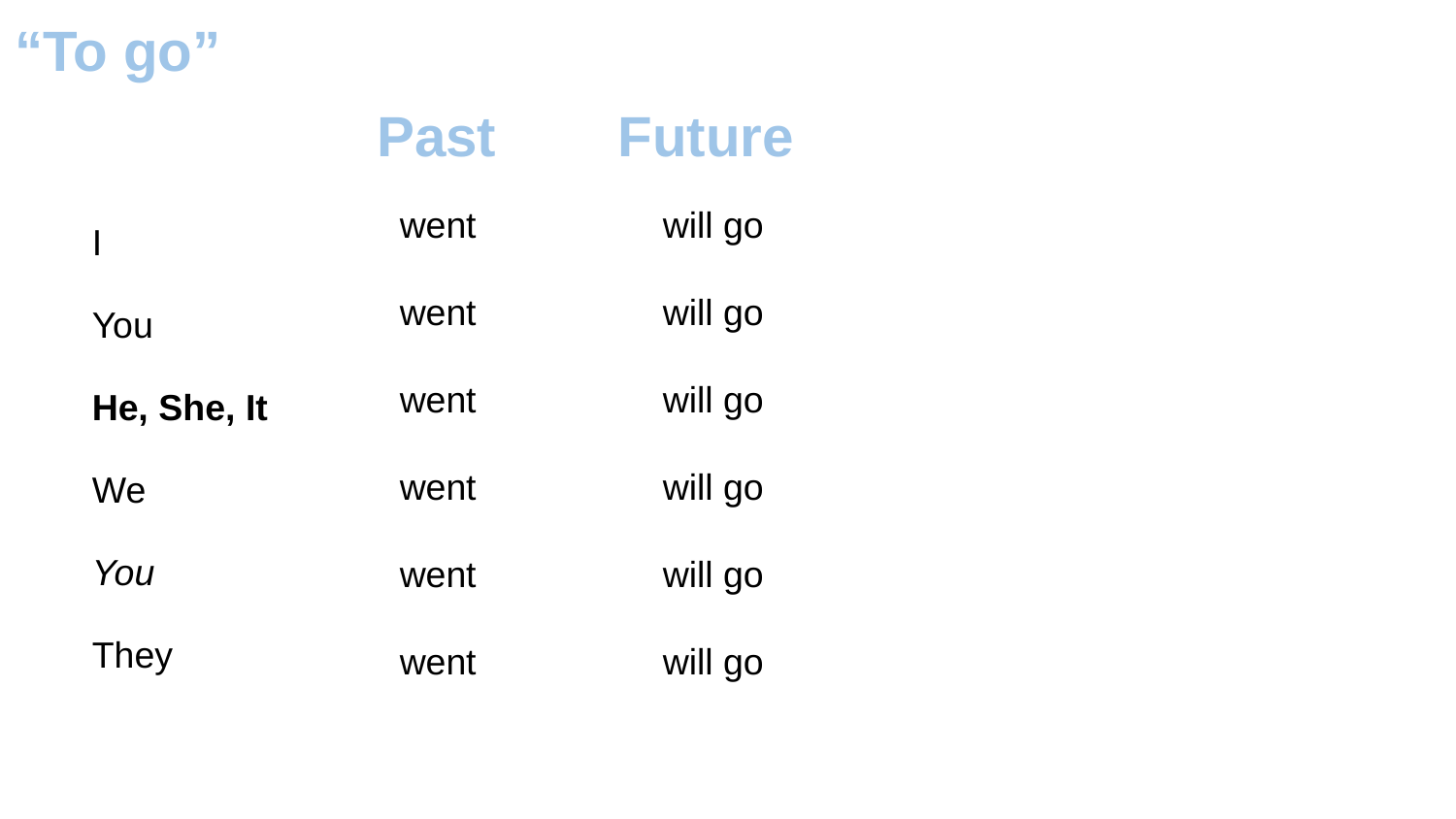

“To go”
Past
Future
went

went

went

went

went

went
will go

will go

will go

will go

will go

will go

I
You
He, She, It
We
You
They